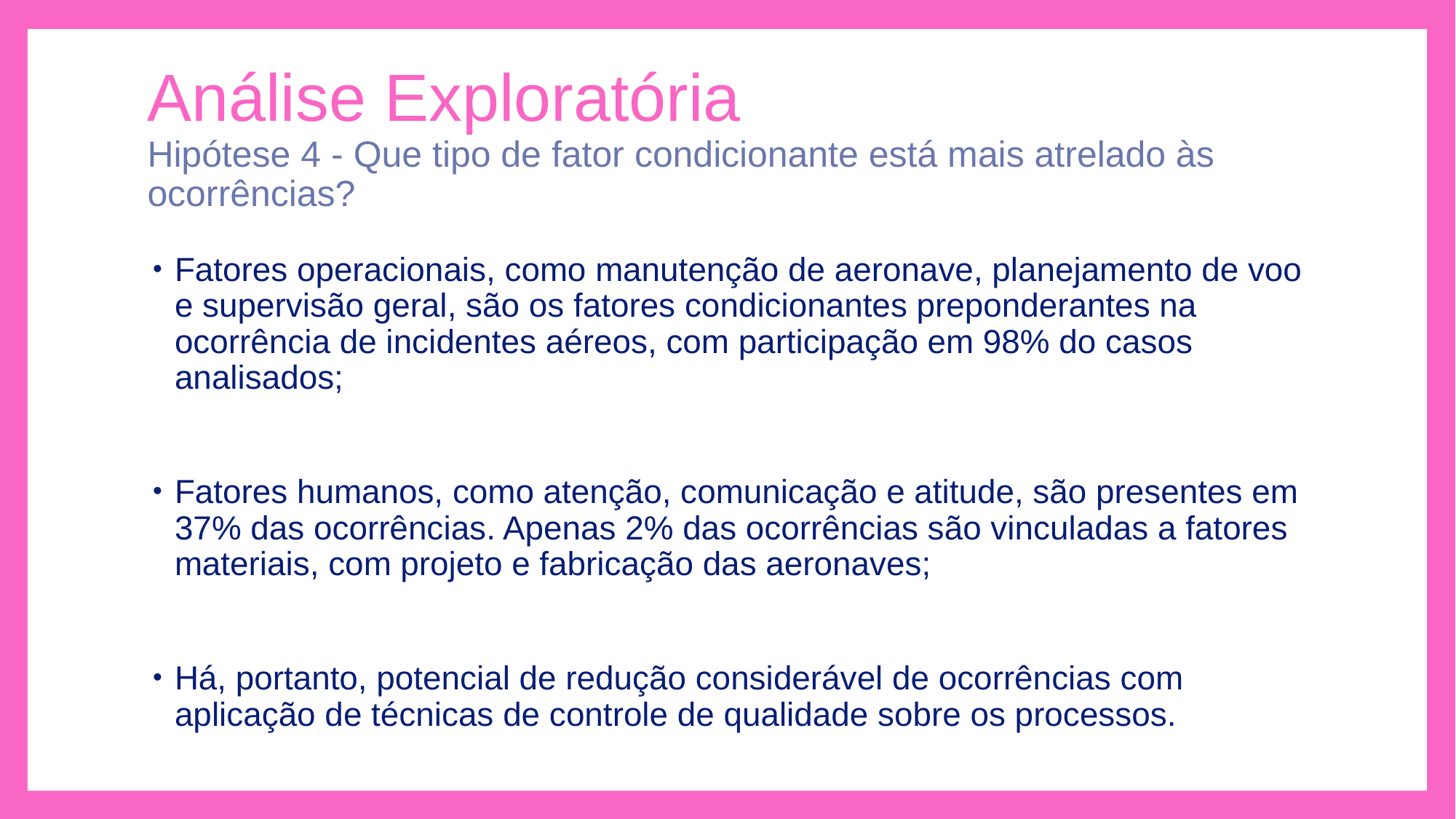

# Análise Exploratória Hipótese 4 - Que tipo de fator condicionante está mais atrelado às ocorrências?
Fatores operacionais, como manutenção de aeronave, planejamento de voo e supervisão geral, são os fatores condicionantes preponderantes na ocorrência de incidentes aéreos, com participação em 98% do casos analisados;

Fatores humanos, como atenção, comunicação e atitude, são presentes em 37% das ocorrências. Apenas 2% das ocorrências são vinculadas a fatores materiais, com projeto e fabricação das aeronaves;

Há, portanto, potencial de redução considerável de ocorrências com aplicação de técnicas de controle de qualidade sobre os processos.